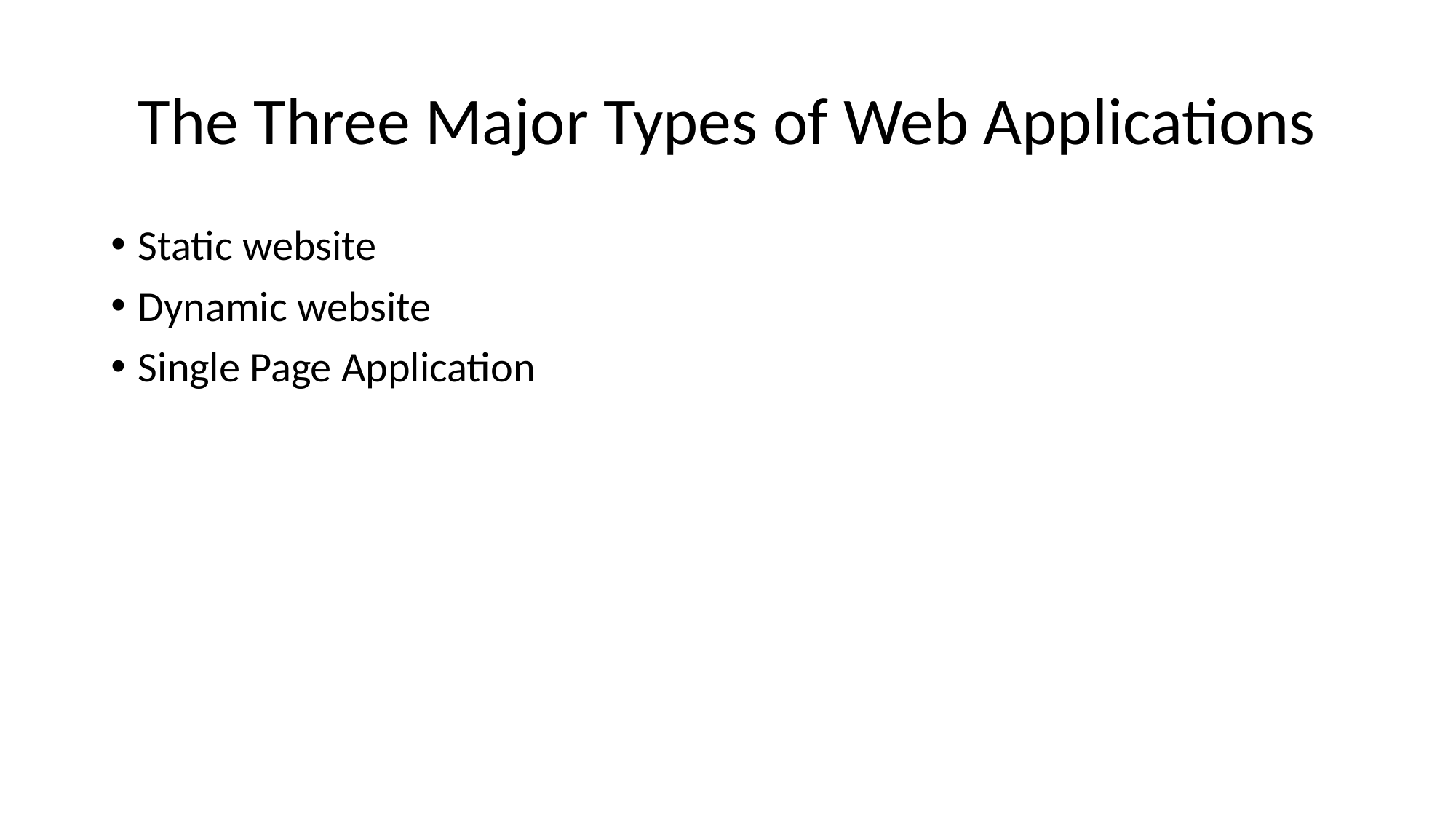

# The Three Major Types of Web Applications
Static website
Dynamic website
Single Page Application